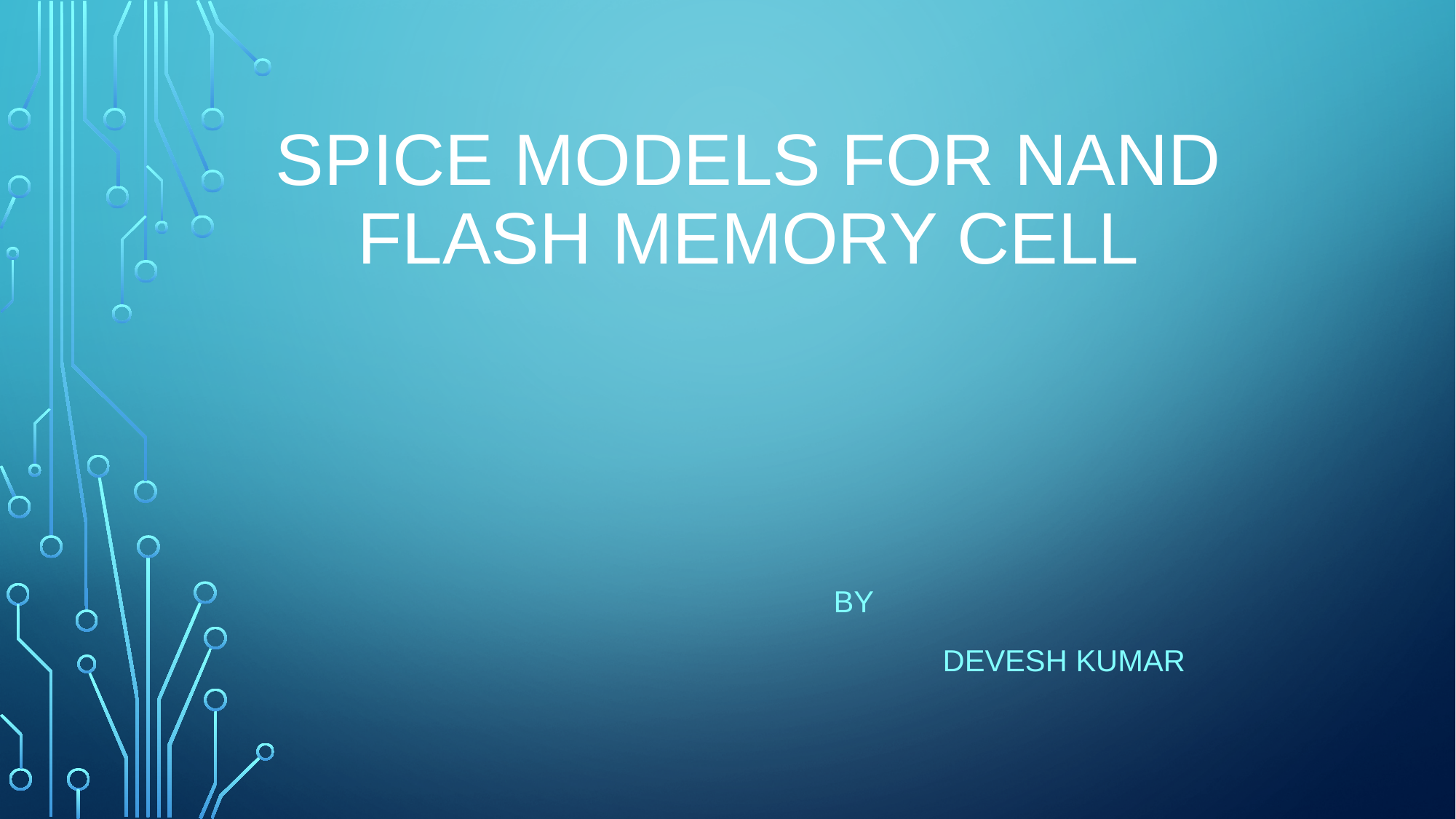

# spice models for Nand flash memory Cell
By
	Devesh Kumar